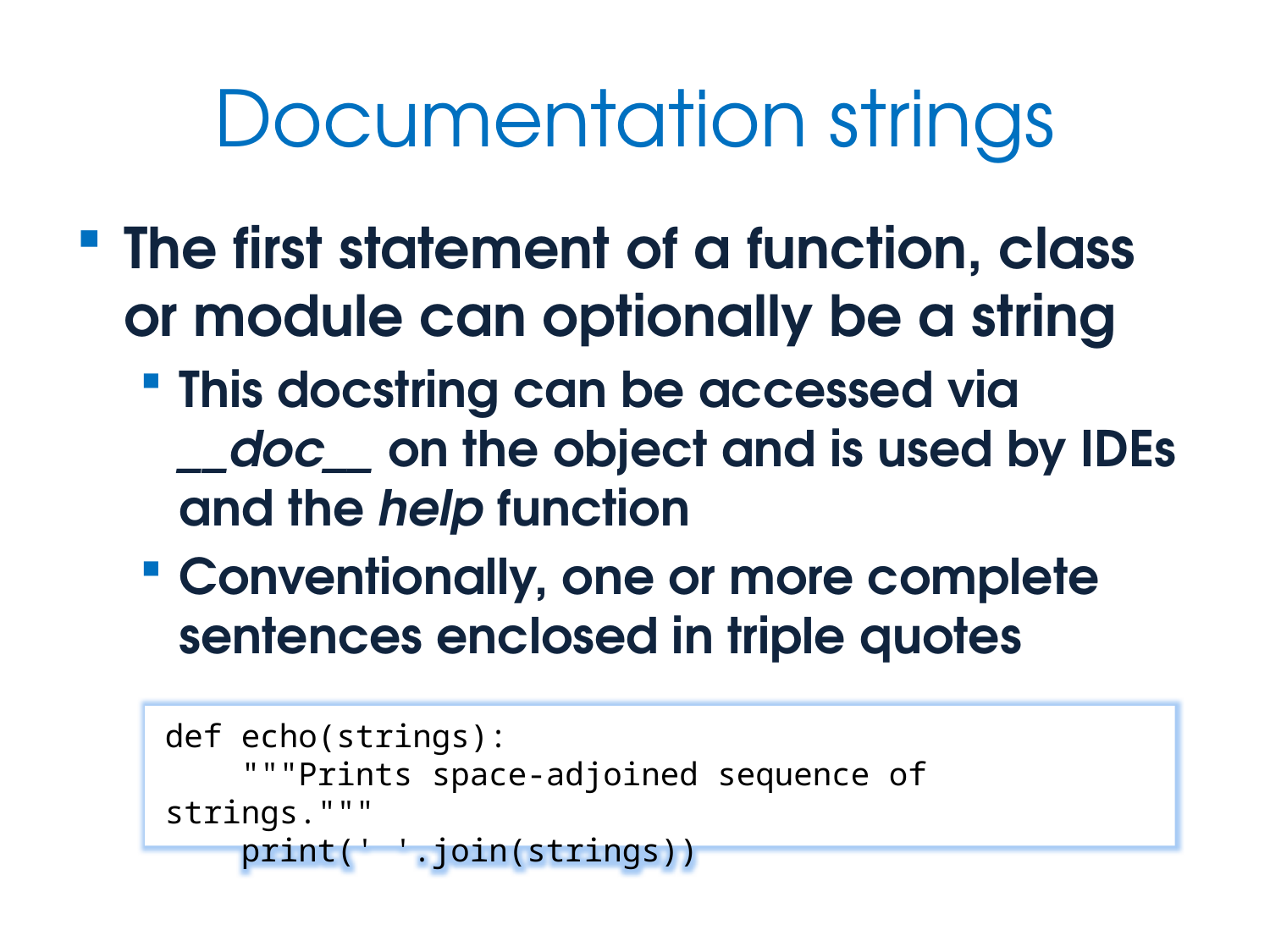

# Documentation strings
The first statement of a function, class or module can optionally be a string
This docstring can be accessed via __doc__ on the object and is used by IDEs and the help function
Conventionally, one or more complete sentences enclosed in triple quotes
def echo(strings):
    """Prints space-adjoined sequence of strings."""
    print(' '.join(strings))